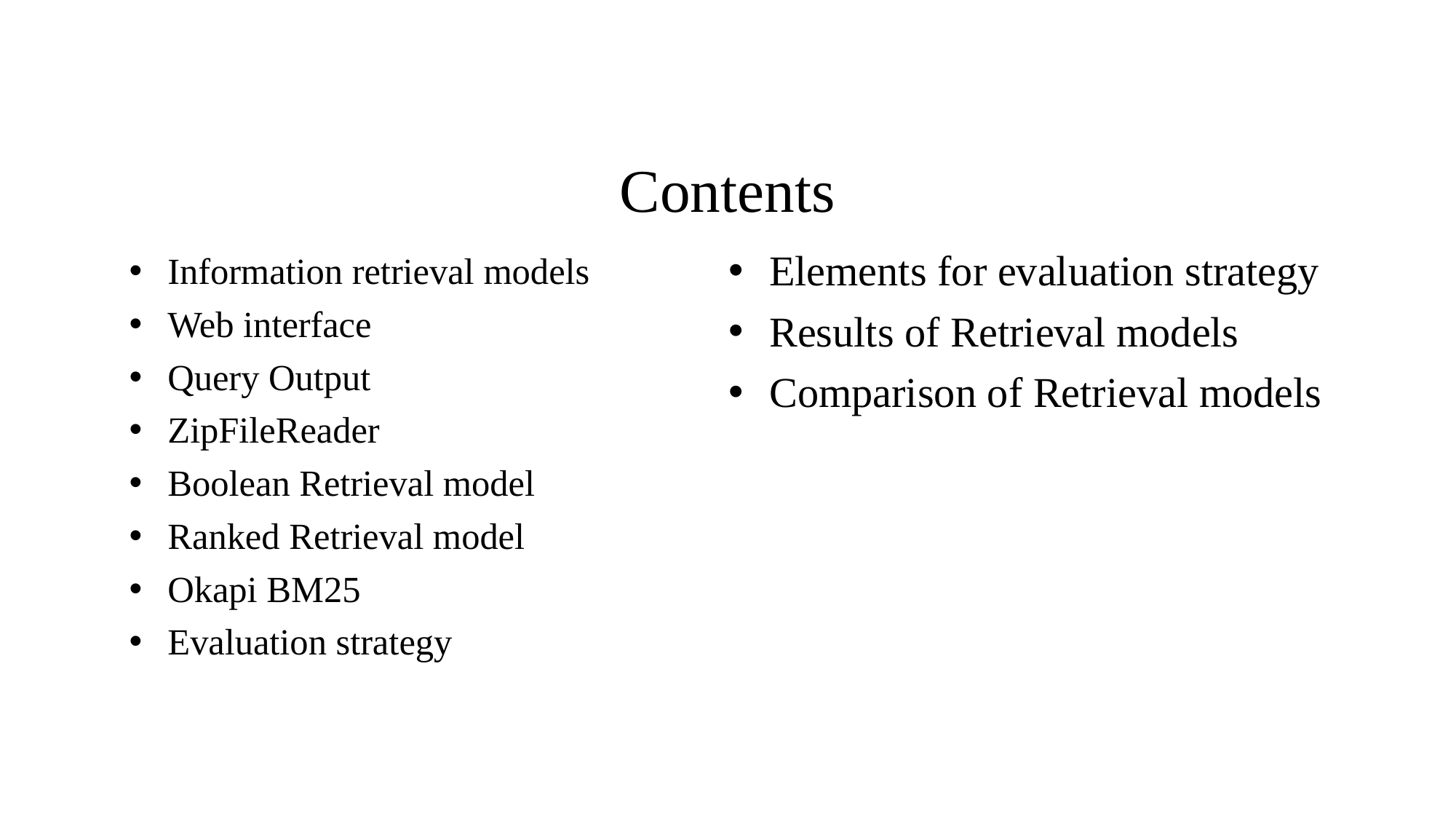

# Contents

Elements for evaluation strategy
Results of Retrieval models
Comparison of Retrieval models

Information retrieval models
Web interface
Query Output
ZipFileReader
Boolean Retrieval model
Ranked Retrieval model
Okapi BM25
Evaluation strategy